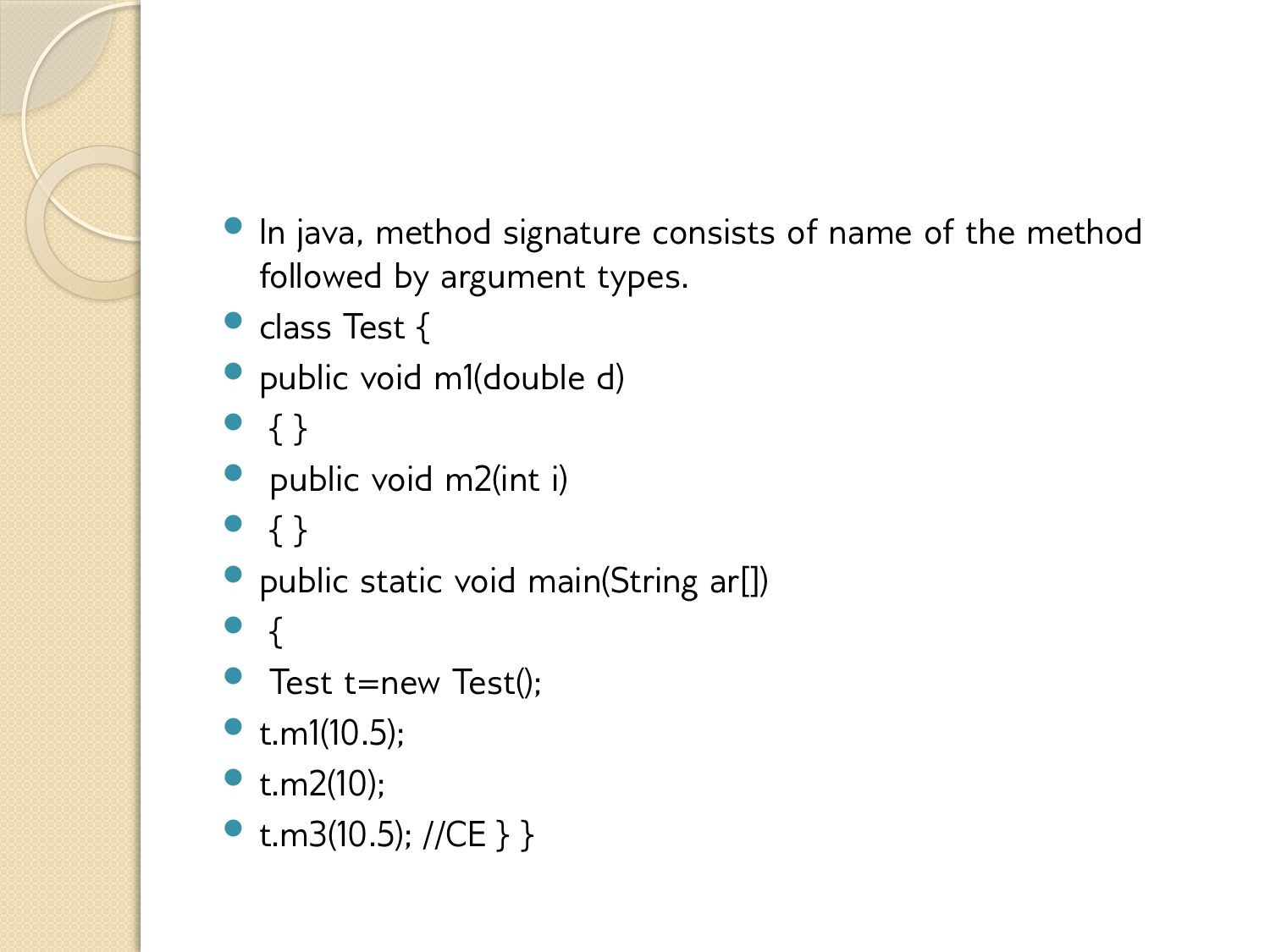

#
In java, method signature consists of name of the method followed by argument types.
class Test {
public void m1(double d)
 { }
 public void m2(int i)
 { }
public static void main(String ar[])
 {
 Test t=new Test();
t.m1(10.5);
t.m2(10);
t.m3(10.5); //CE } }